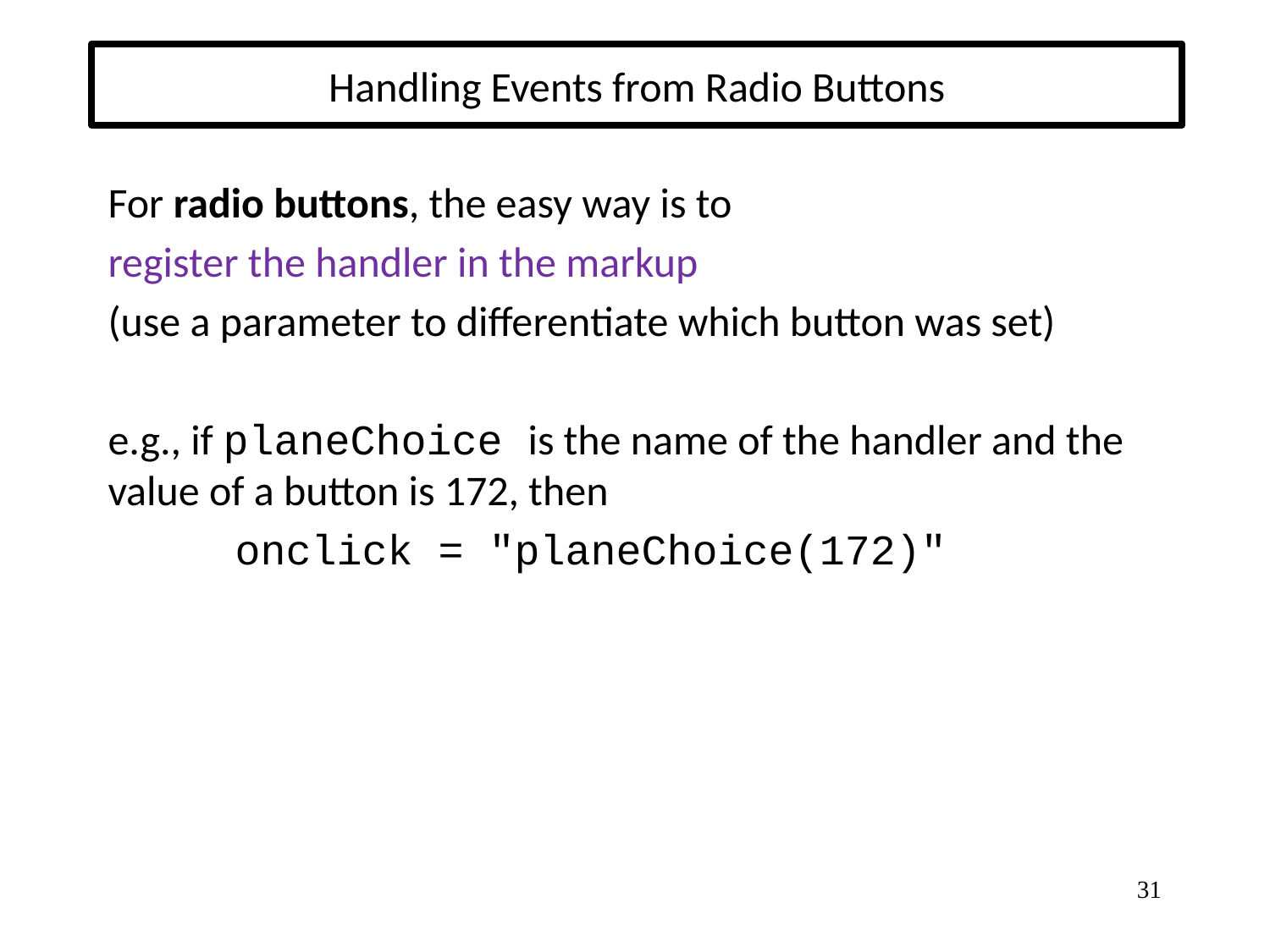

# Handling Events from Radio Buttons
For radio buttons, the easy way is to
register the handler in the markup
(use a parameter to differentiate which button was set)

e.g., if planeChoice is the name of the handler and the value of a button is 172, then
	onclick = "planeChoice(172)"

31